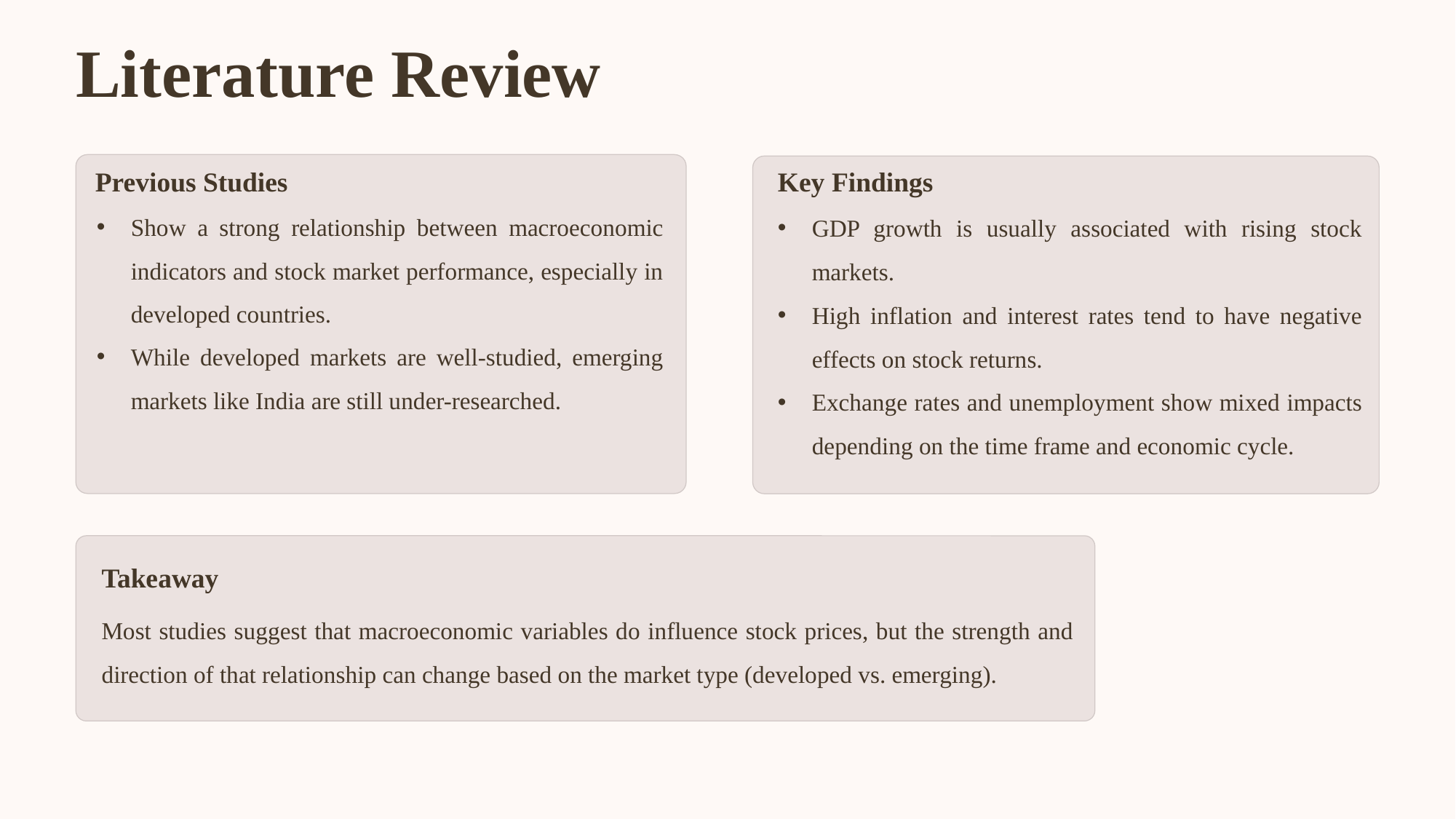

Literature Review

Previous Studies
Key Findings

Show a strong relationship between macroeconomic indicators and stock market performance, especially in developed countries.
While developed markets are well-studied, emerging markets like India are still under-researched.
GDP growth is usually associated with rising stock markets.
High inflation and interest rates tend to have negative effects on stock returns.
Exchange rates and unemployment show mixed impacts depending on the time frame and economic cycle.

Takeaway
Most studies suggest that macroeconomic variables do influence stock prices, but the strength and direction of that relationship can change based on the market type (developed vs. emerging).